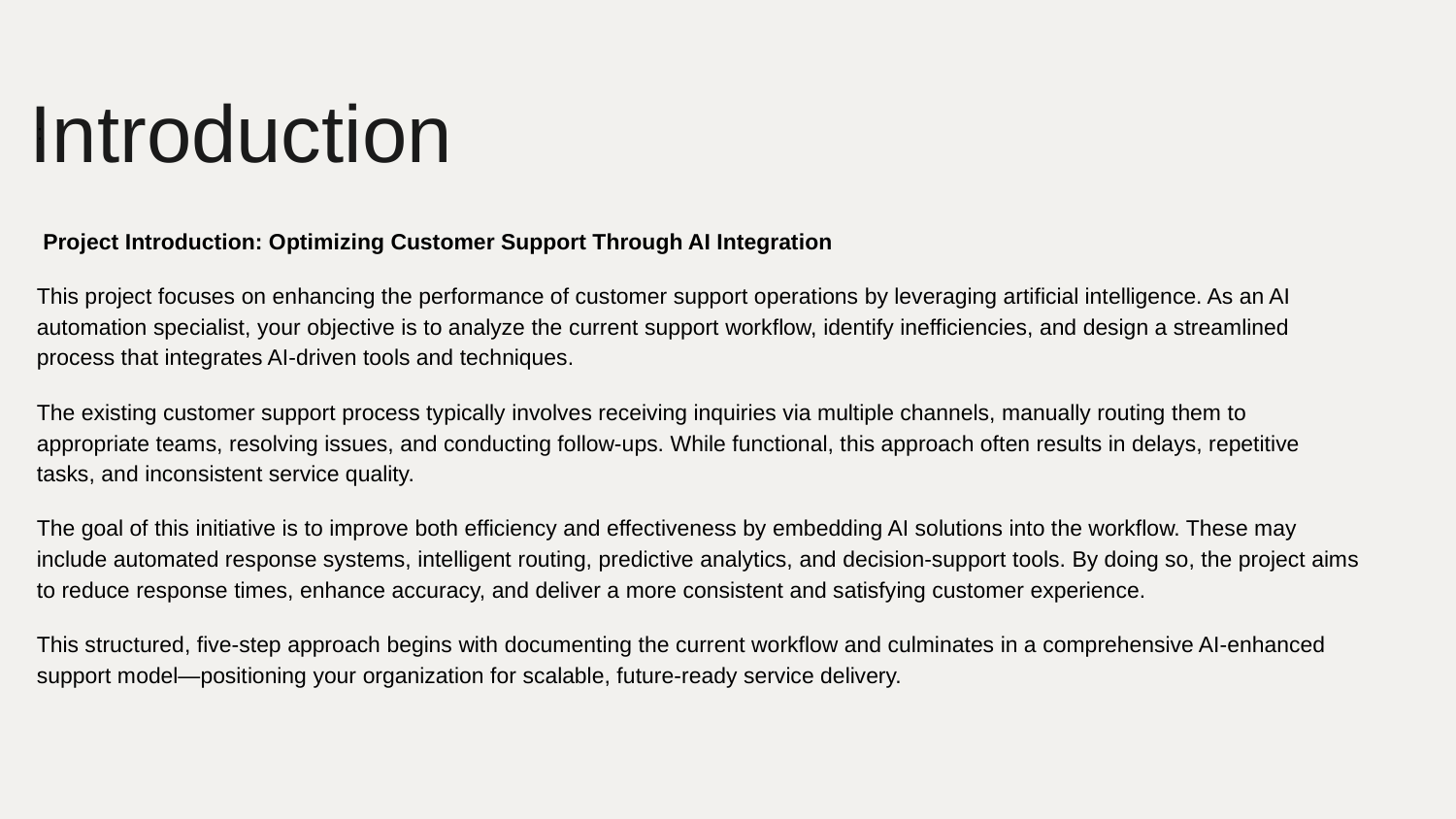

# Introduction
:

 Project Introduction: Optimizing Customer Support Through AI Integration
This project focuses on enhancing the performance of customer support operations by leveraging artificial intelligence. As an AI automation specialist, your objective is to analyze the current support workflow, identify inefficiencies, and design a streamlined process that integrates AI-driven tools and techniques.
The existing customer support process typically involves receiving inquiries via multiple channels, manually routing them to appropriate teams, resolving issues, and conducting follow-ups. While functional, this approach often results in delays, repetitive tasks, and inconsistent service quality.
The goal of this initiative is to improve both efficiency and effectiveness by embedding AI solutions into the workflow. These may include automated response systems, intelligent routing, predictive analytics, and decision-support tools. By doing so, the project aims to reduce response times, enhance accuracy, and deliver a more consistent and satisfying customer experience.
This structured, five-step approach begins with documenting the current workflow and culminates in a comprehensive AI-enhanced support model—positioning your organization for scalable, future-ready service delivery.